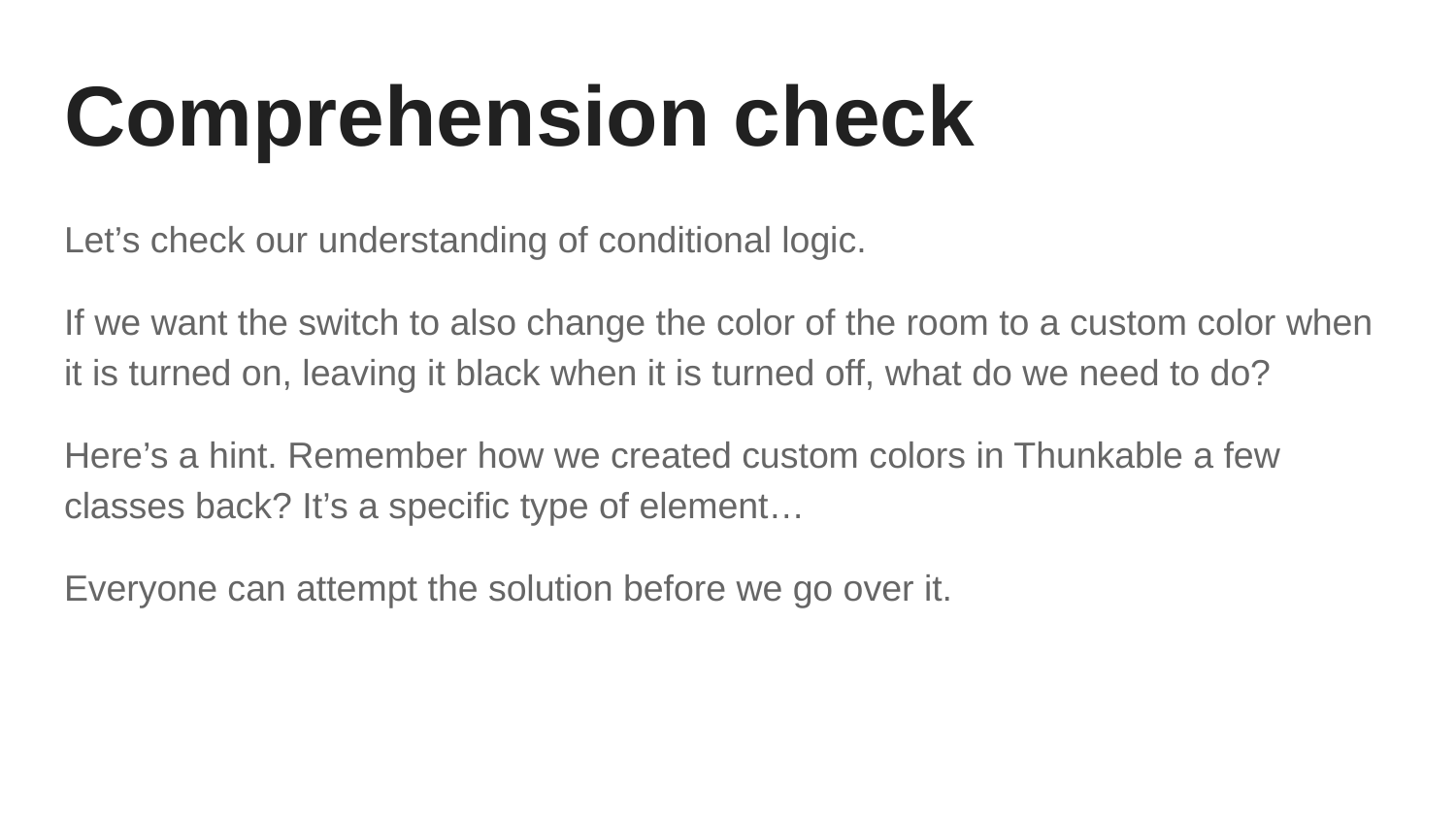

# Comprehension check
Let’s check our understanding of conditional logic.
If we want the switch to also change the color of the room to a custom color when it is turned on, leaving it black when it is turned off, what do we need to do?
Here’s a hint. Remember how we created custom colors in Thunkable a few classes back? It’s a specific type of element…
Everyone can attempt the solution before we go over it.